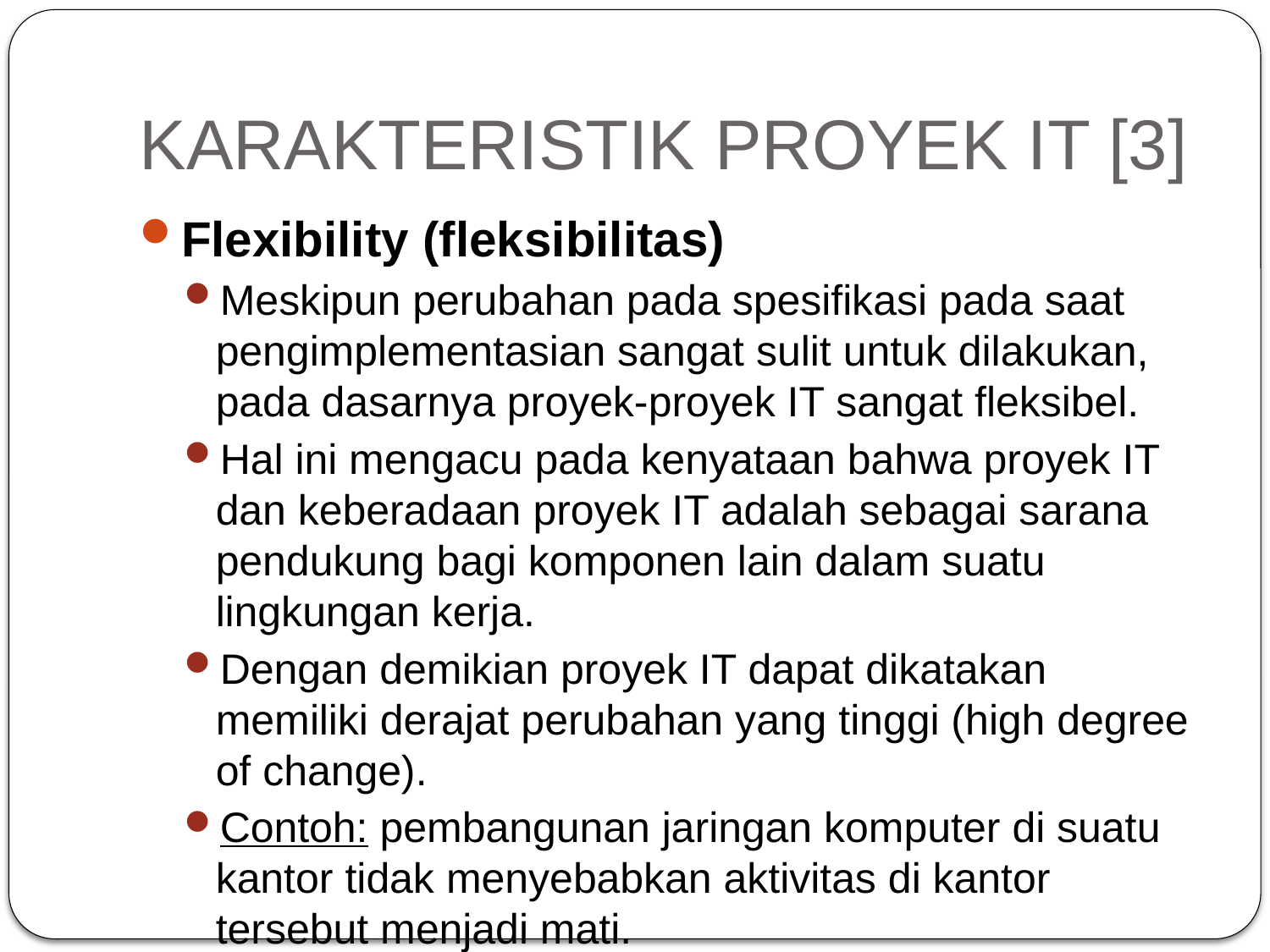

# KARAKTERISTIK PROYEK IT [3]
Flexibility (fleksibilitas)
Meskipun perubahan pada spesifikasi pada saat pengimplementasian sangat sulit untuk dilakukan, pada dasarnya proyek-proyek IT sangat fleksibel.
Hal ini mengacu pada kenyataan bahwa proyek IT dan keberadaan proyek IT adalah sebagai sarana pendukung bagi komponen lain dalam suatu lingkungan kerja.
Dengan demikian proyek IT dapat dikatakan memiliki derajat perubahan yang tinggi (high degree of change).
Contoh: pembangunan jaringan komputer di suatu kantor tidak menyebabkan aktivitas di kantor tersebut menjadi mati.